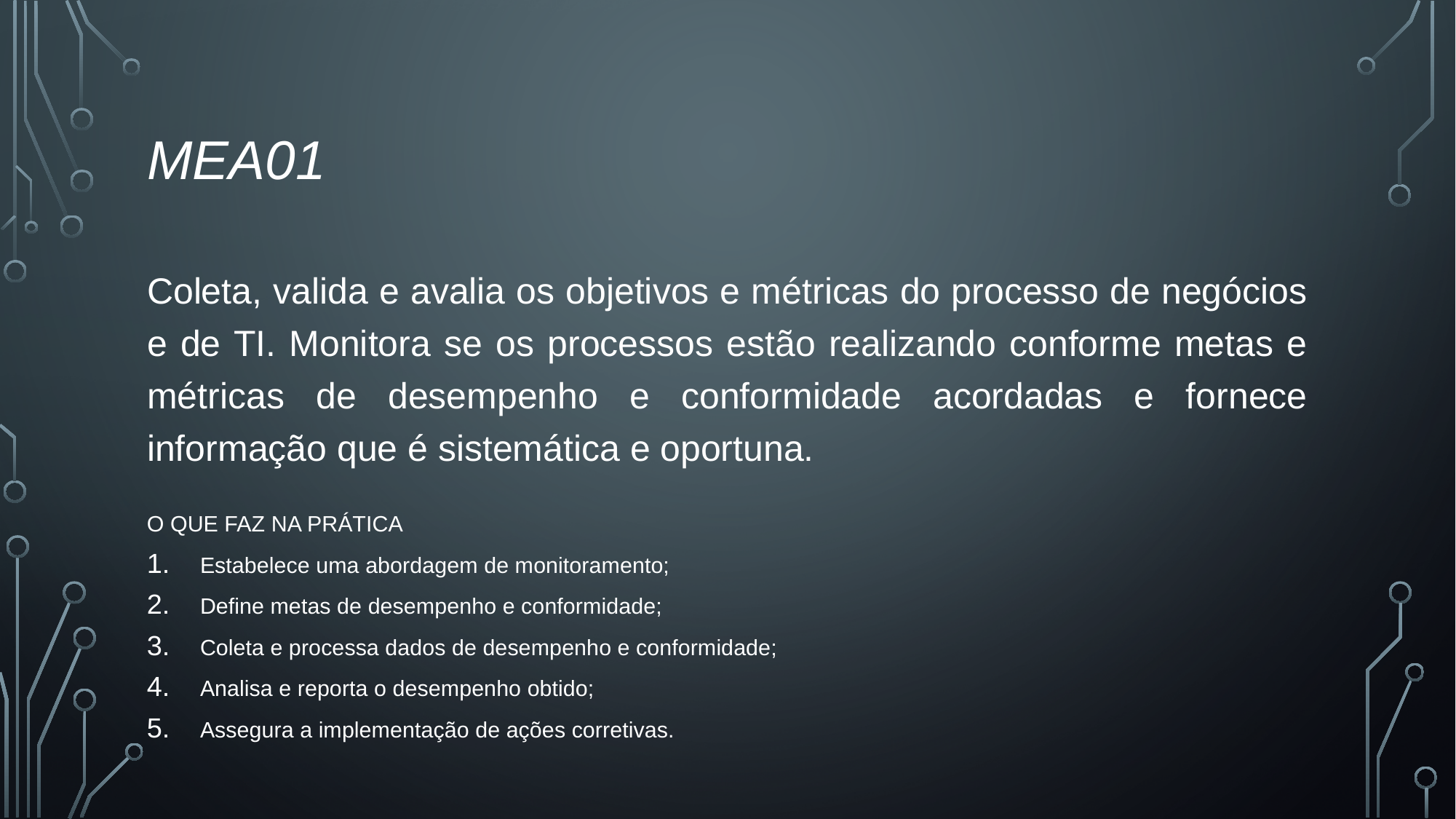

# MEA01
Coleta, valida e avalia os objetivos e métricas do processo de negócios e de TI. Monitora se os processos estão realizando conforme metas e métricas de desempenho e conformidade acordadas e fornece informação que é sistemática e oportuna.
O QUE FAZ NA PRÁTICA
Estabelece uma abordagem de monitoramento;
Define metas de desempenho e conformidade;
Coleta e processa dados de desempenho e conformidade;
Analisa e reporta o desempenho obtido;
Assegura a implementação de ações corretivas.